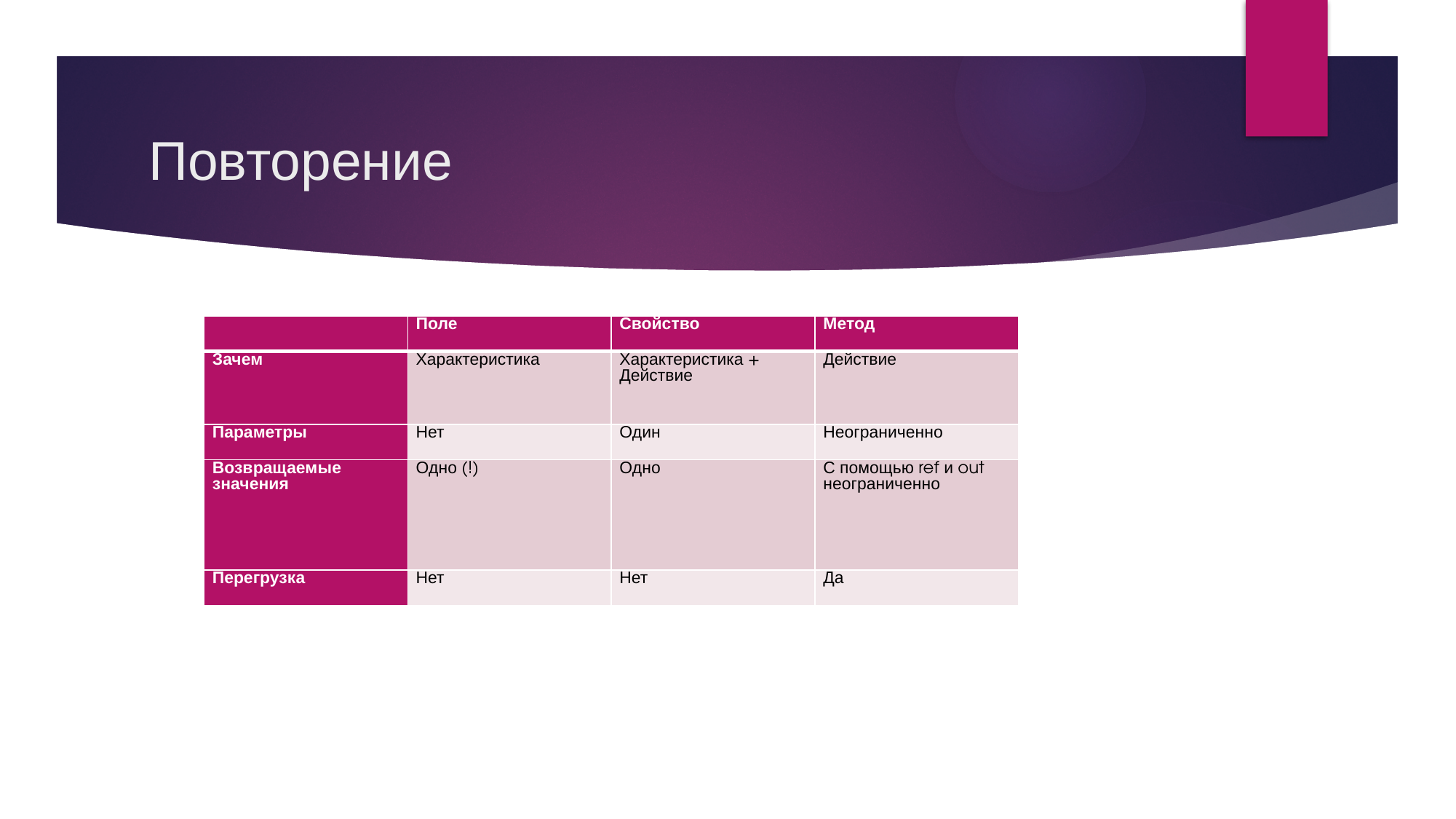

# Повторение
|  | Поле | Свойство | Метод |
| --- | --- | --- | --- |
| Зачем | Характеристика | Характеристика + Действие | Действие |
| Параметры | Нет | Один | Неограниченно |
| Возвращаемые значения | Одно (!) | Одно | С помощью ref и out неограниченно |
| Перегрузка | Нет | Нет | Да |